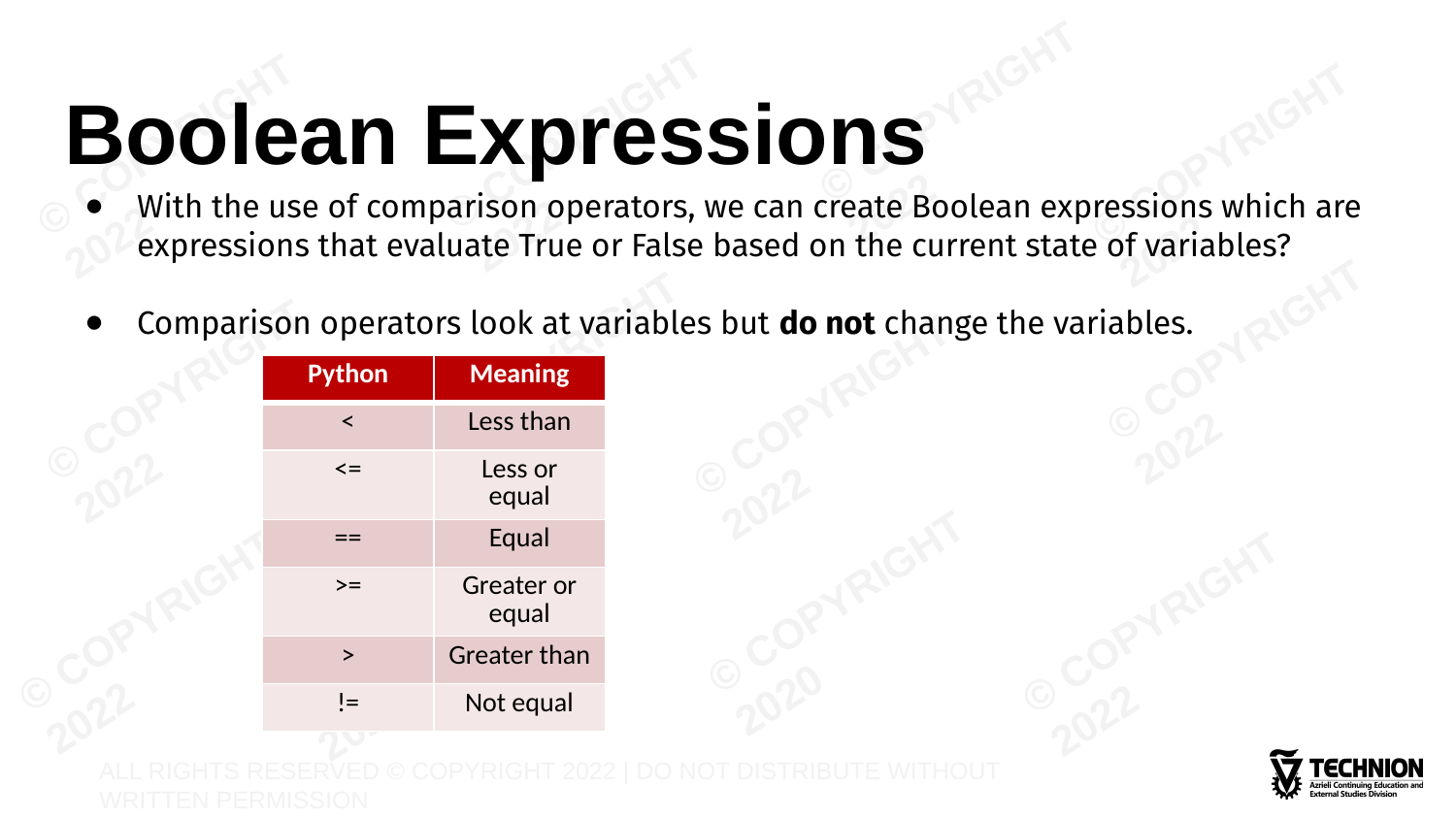

# Boolean Expressions
With the use of comparison operators, we can create Boolean expressions which are expressions that evaluate True or False based on the current state of variables?
Comparison operators look at variables but do not change the variables.
| Python | Meaning |
| --- | --- |
| < | Less than |
| <= | Less or equal |
| == | Equal |
| >= | Greater or equal |
| > | Greater than |
| != | Not equal |